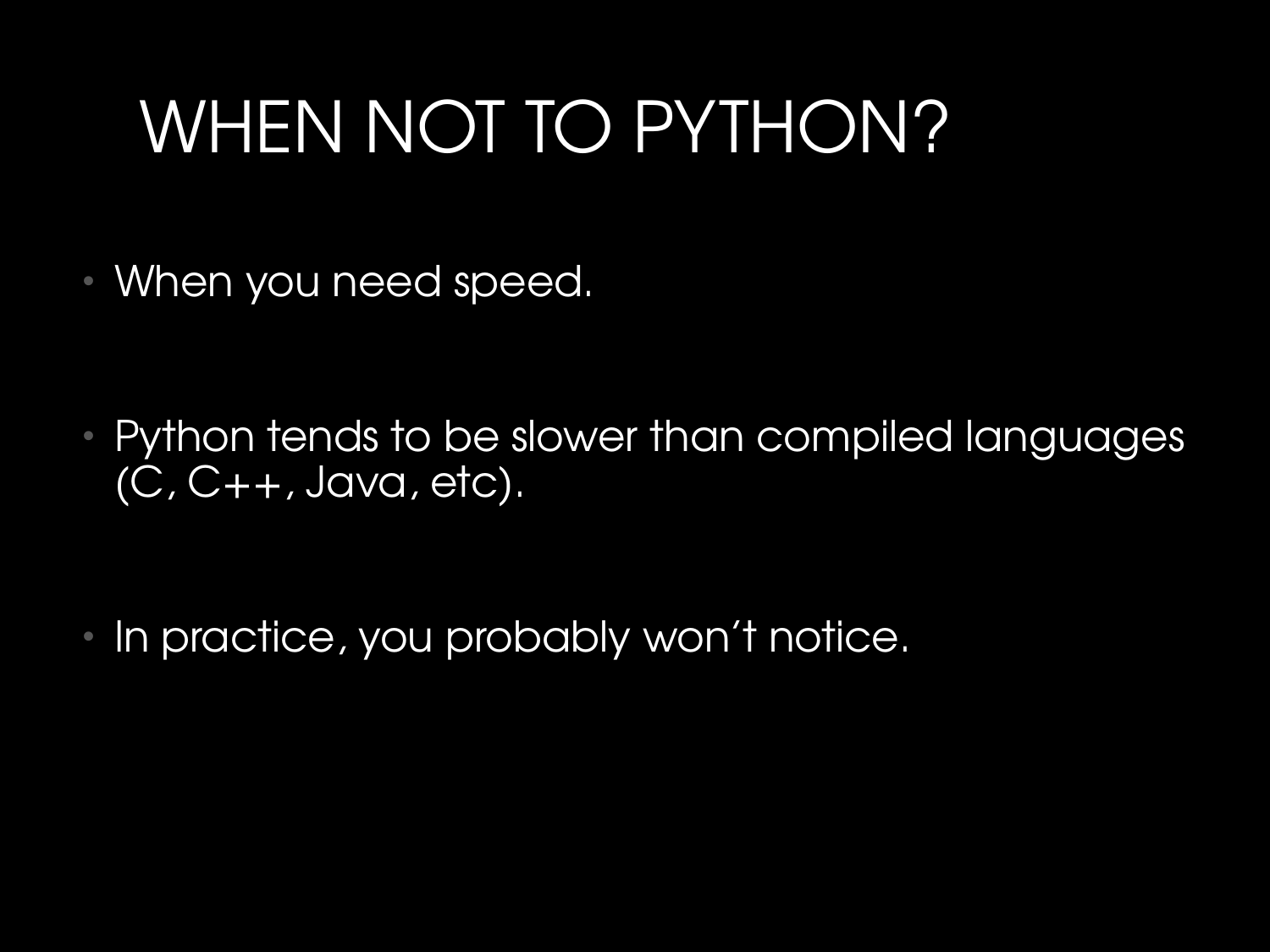

# When not to Python?
When you need speed.

Python tends to be slower than compiled languages (C, C++, Java, etc).

In practice, you probably won’t notice.